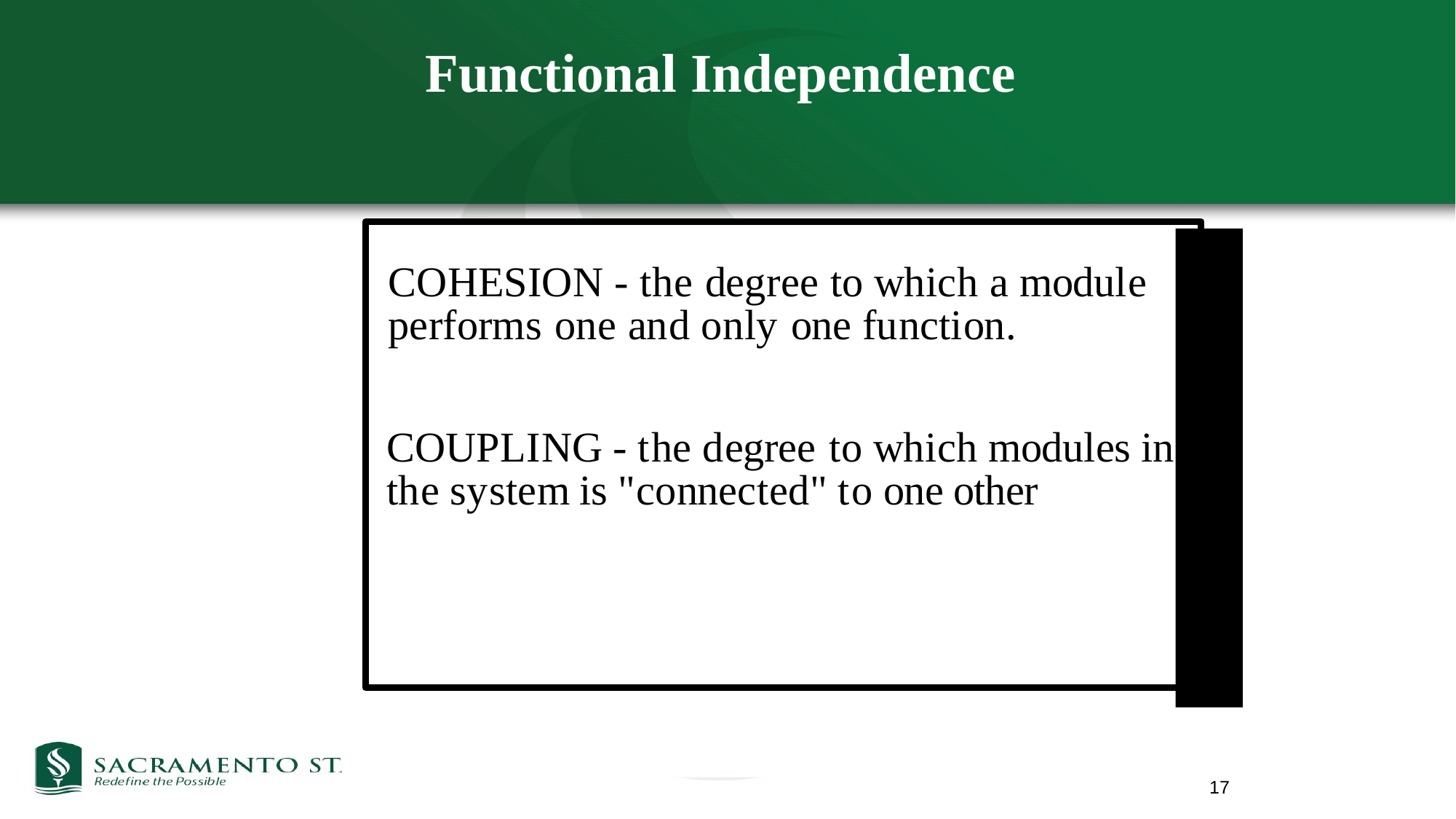

Functional Independence

COHESION - the degree to which a module performs one and only one function.

COUPLING - the degree to which modules in the system is "connected" to one other

17